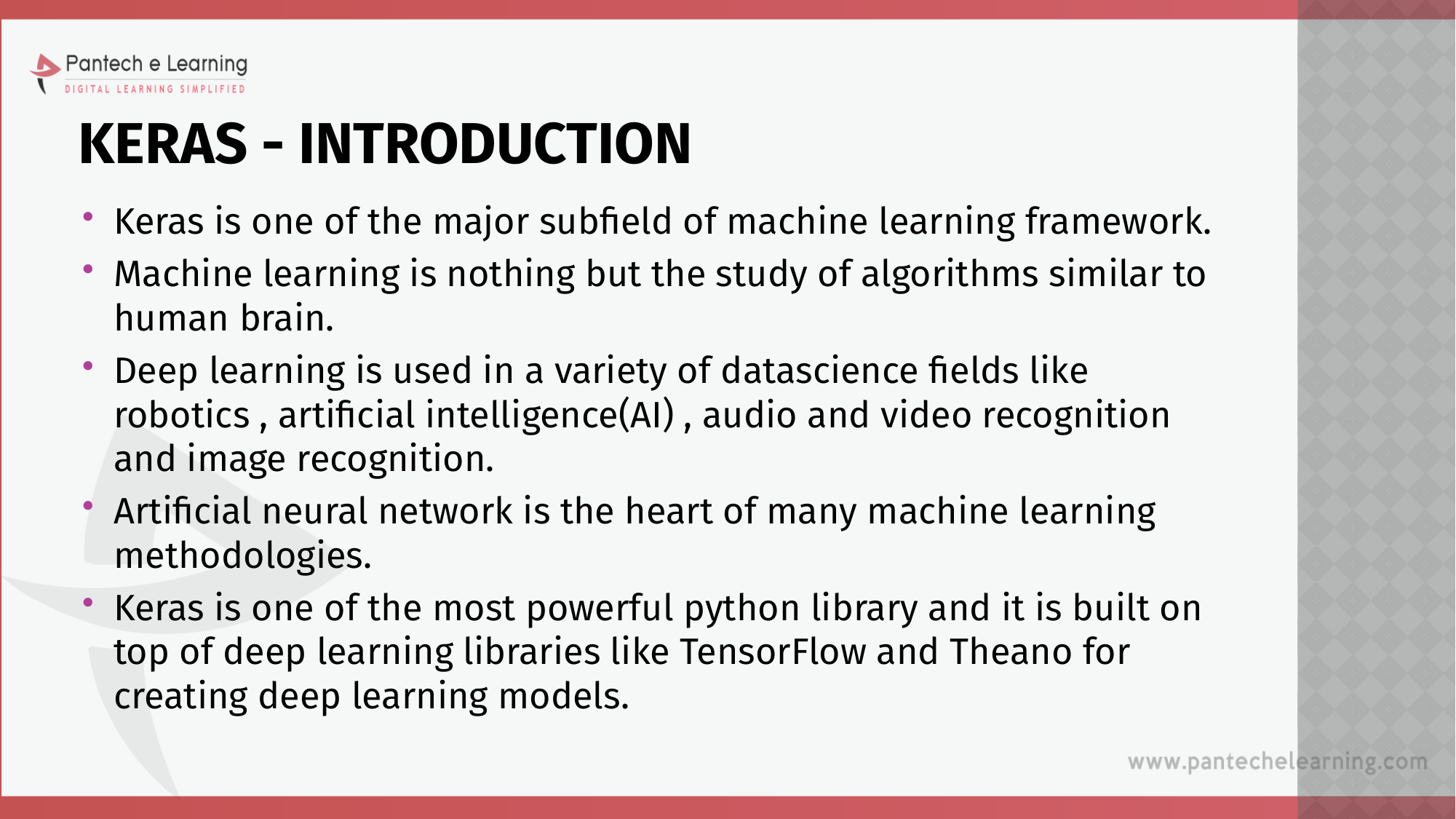

# KERAS - INTRODUCTION
Keras is one of the major subfield of machine learning framework.
Machine learning is nothing but the study of algorithms similar to human brain.
Deep learning is used in a variety of datascience fields like robotics , artificial intelligence(AI) , audio and video recognition and image recognition.
Artificial neural network is the heart of many machine learning methodologies.
Keras is one of the most powerful python library and it is built on top of deep learning libraries like TensorFlow and Theano for creating deep learning models.